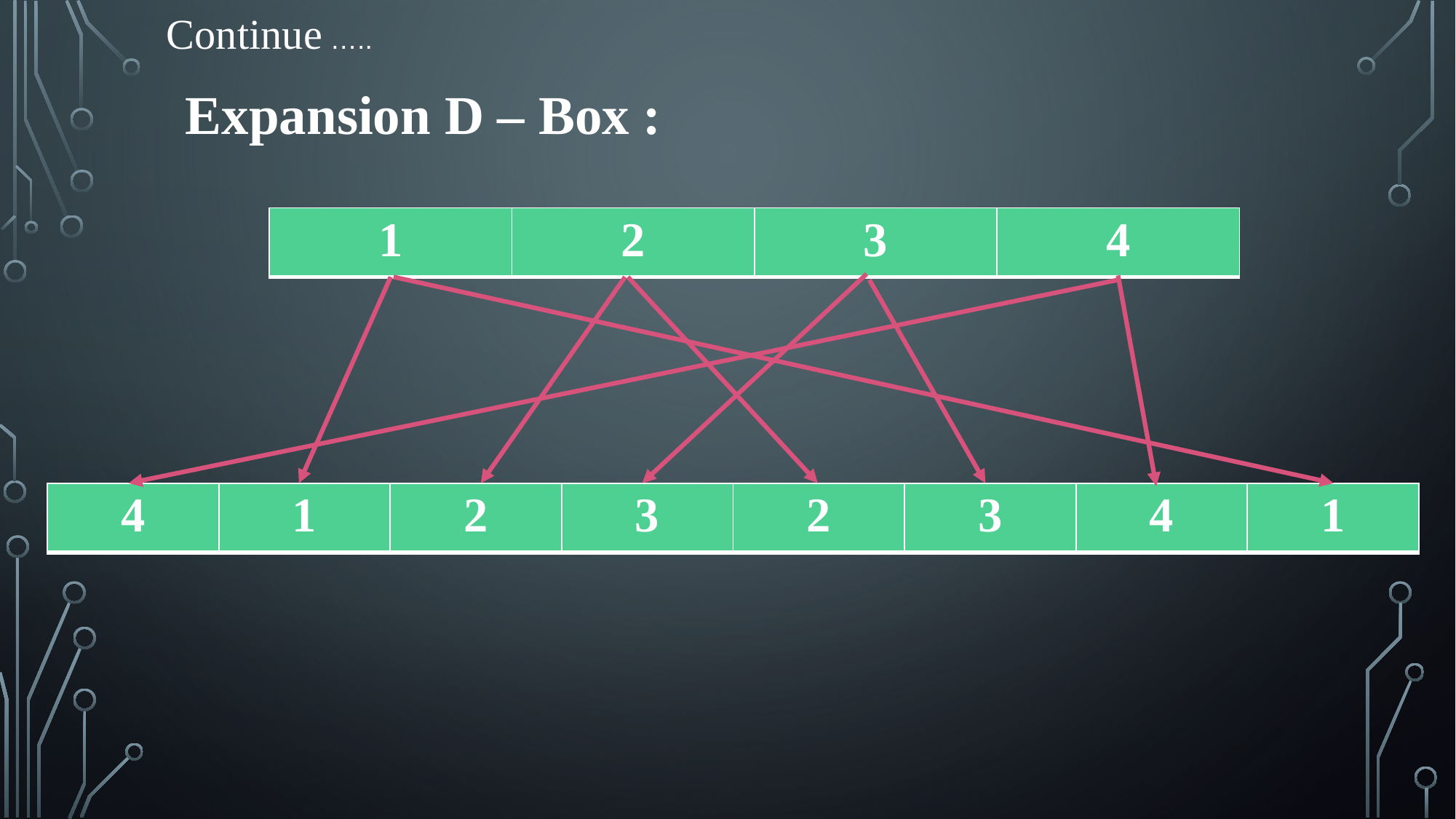

Continue …..
Expansion D – Box :
| 1 | 2 | 3 | 4 |
| --- | --- | --- | --- |
| 4 | 1 | 2 | 3 | 2 | 3 | 4 | 1 |
| --- | --- | --- | --- | --- | --- | --- | --- |